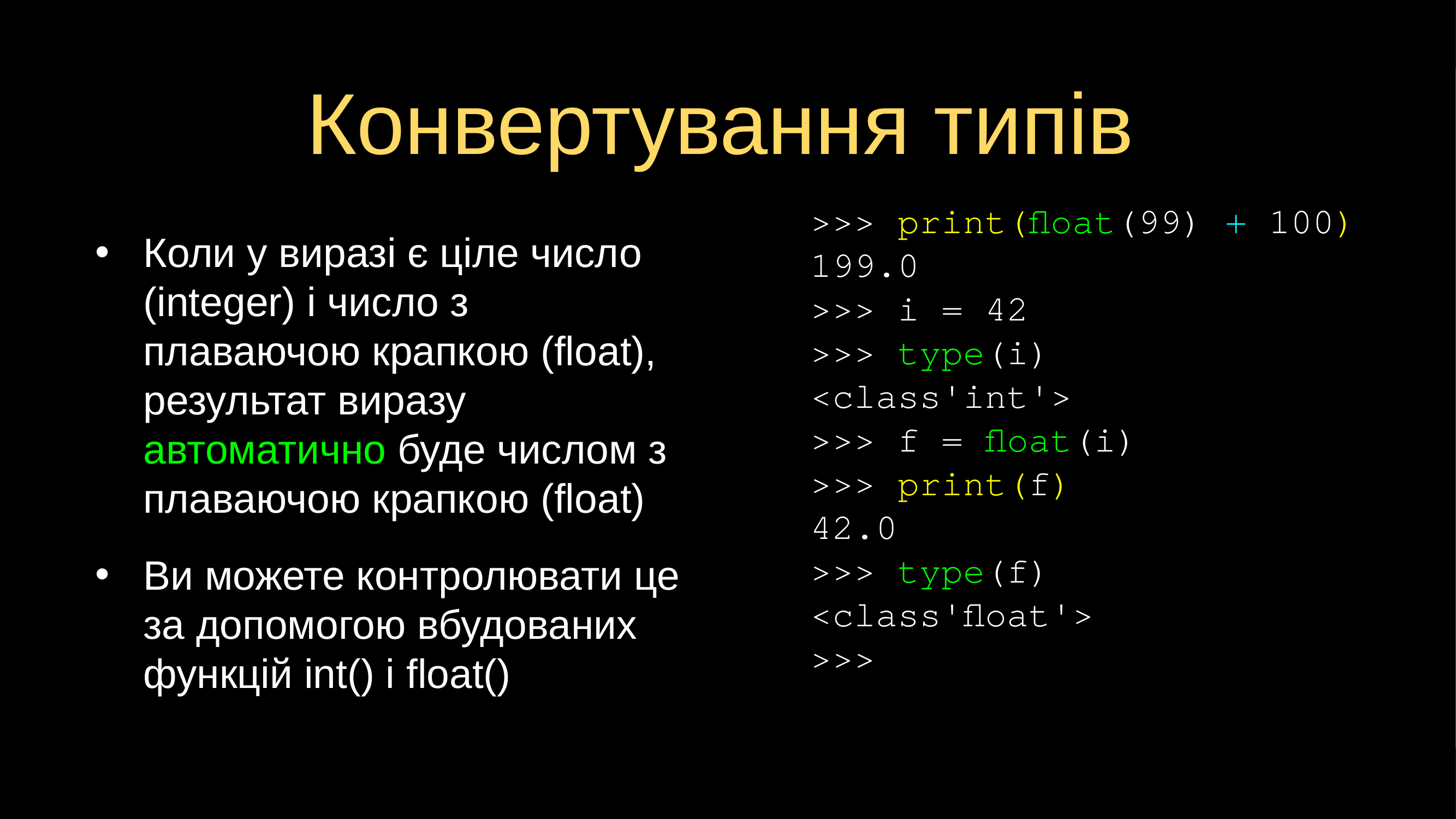

# Конвертування типів
>>> print(float(99) + 100)
199.0
>>> i = 42
>>> type(i)
<class'int'>
>>> f = float(i)
>>> print(f)
42.0
>>> type(f)
<class'float'>
>>>
Коли у виразі є ціле число (integer) і число з плаваючою крапкою (float), результат виразу автоматично буде числом з плаваючою крапкою (float)
Ви можете контролювати це за допомогою вбудованих функцій int() і float()